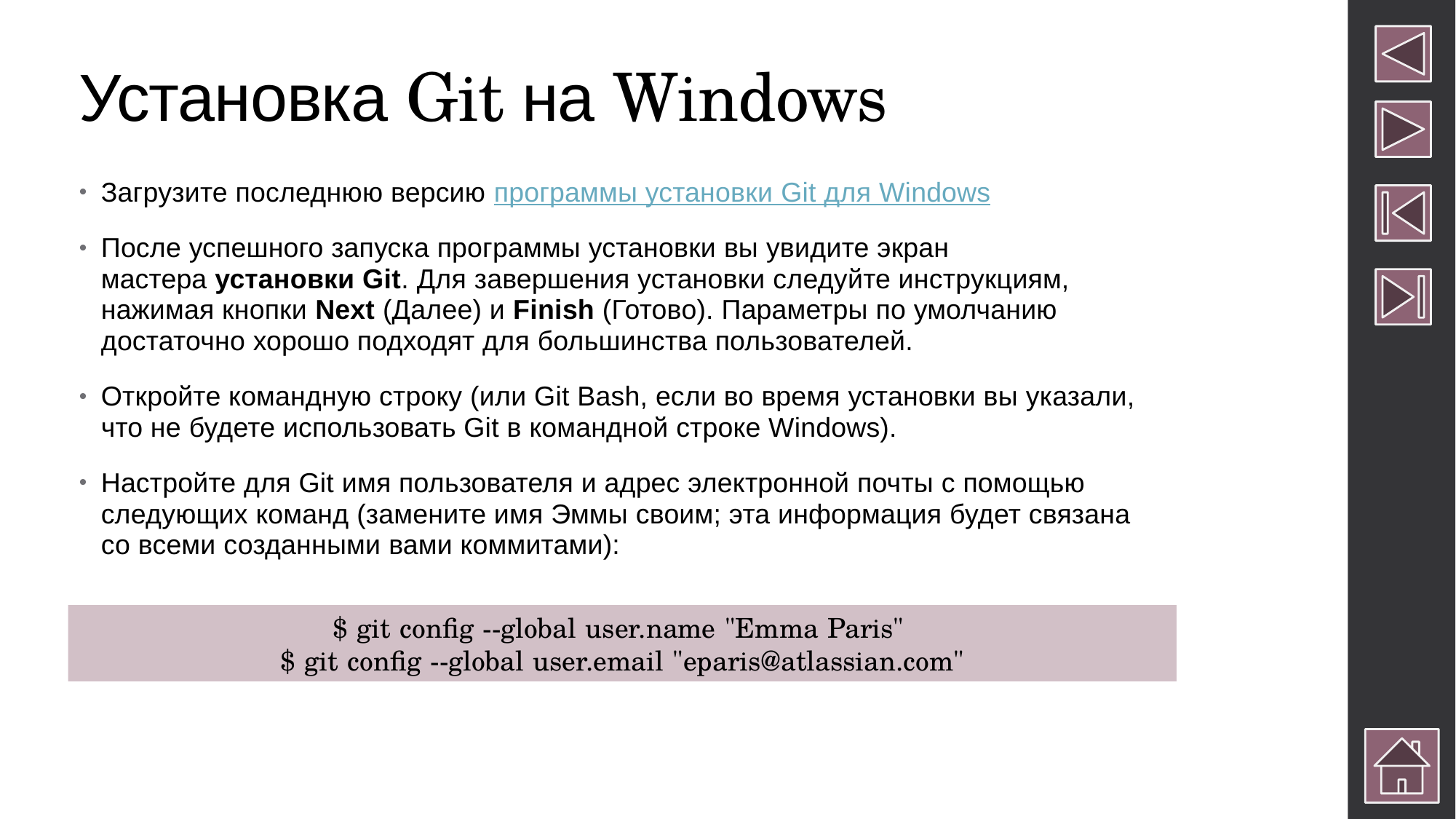

# Установка Git на Windows

Загрузите последнюю версию программы установки Git для Windows
После успешного запуска программы установки вы увидите экран мастера установки Git. Для завершения установки следуйте инструкциям, нажимая кнопки Next (Далее) и Finish (Готово). Параметры по умолчанию достаточно хорошо подходят для большинства пользователей.
Откройте командную строку (или Git Bash, если во время установки вы указали, что не будете использовать Git в командной строке Windows).
Настройте для Git имя пользователя и адрес электронной почты с помощью следующих команд (замените имя Эммы своим; эта информация будет связана со всеми созданными вами коммитами):

$ git config --global user.name "Emma Paris"
$ git config --global user.email "eparis@atlassian.com"